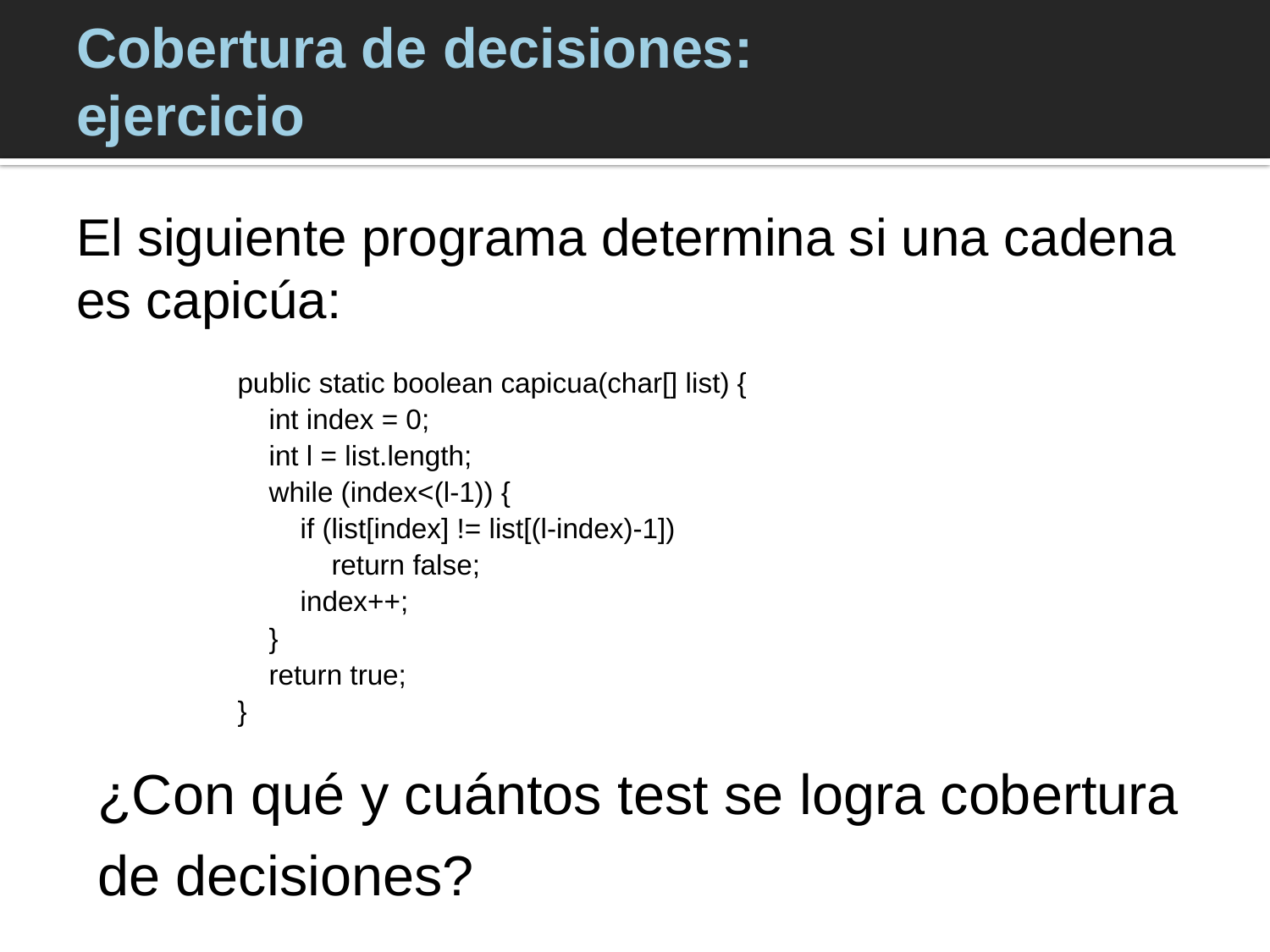

# Cobertura de decisiones: ejercicio
El siguiente programa determina si una cadena es capicúa:
public static boolean capicua(char[] list) {
    int index = 0;
    int l = list.length;
    while (index<(l-1)) {
        if (list[index] != list[(l-index)-1])
            return false;
        index++;
    }
    return true;
}
¿Con qué y cuántos test se logra cobertura de decisiones?